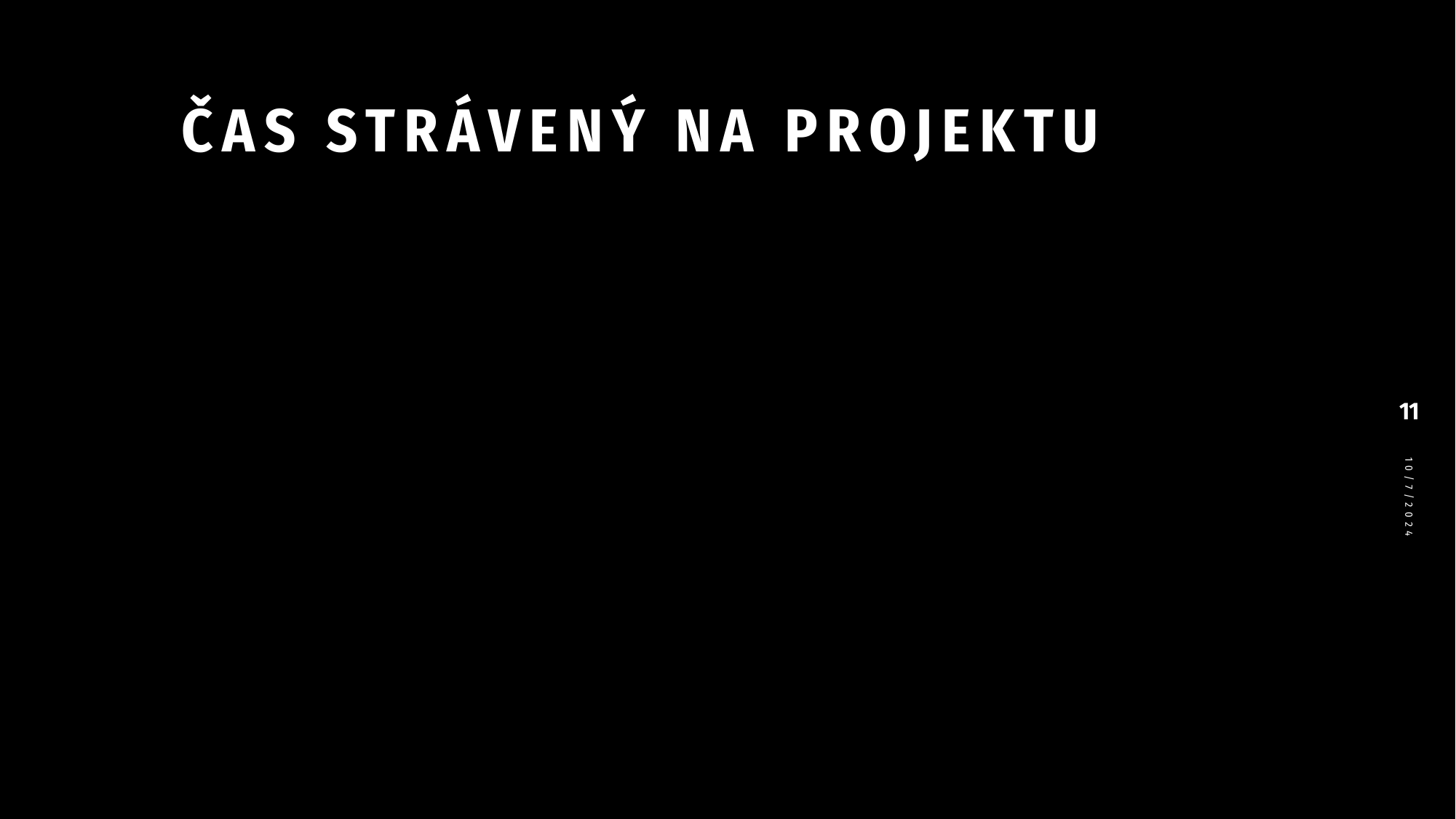

# Čas strávený na projektu

11
10/7/2024